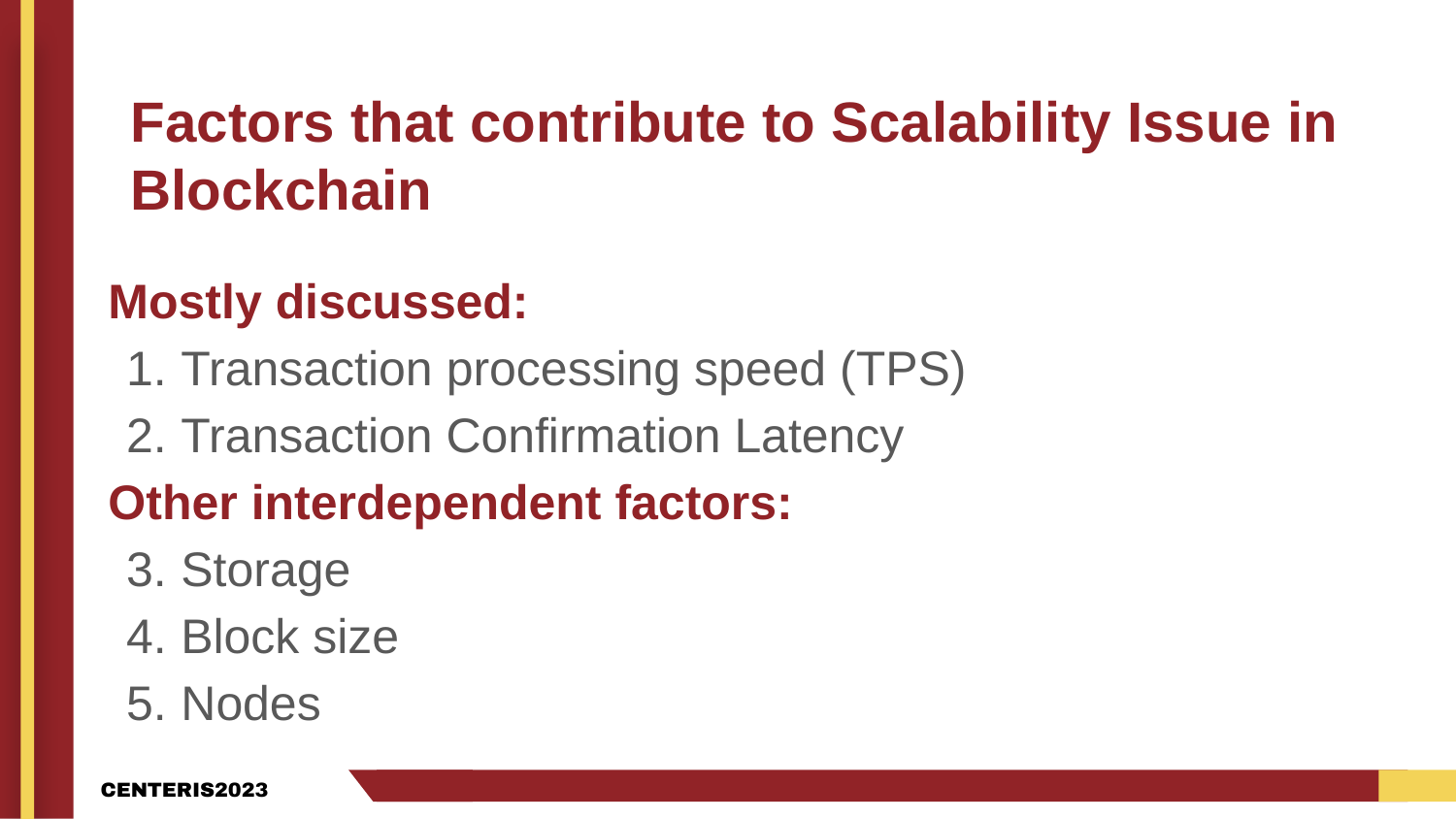

# Factors that contribute to Scalability Issue in Blockchain
Mostly discussed:
Transaction processing speed (TPS)
Transaction Confirmation Latency
Other interdependent factors:
Storage
Block size
Nodes

CENTERIS2023